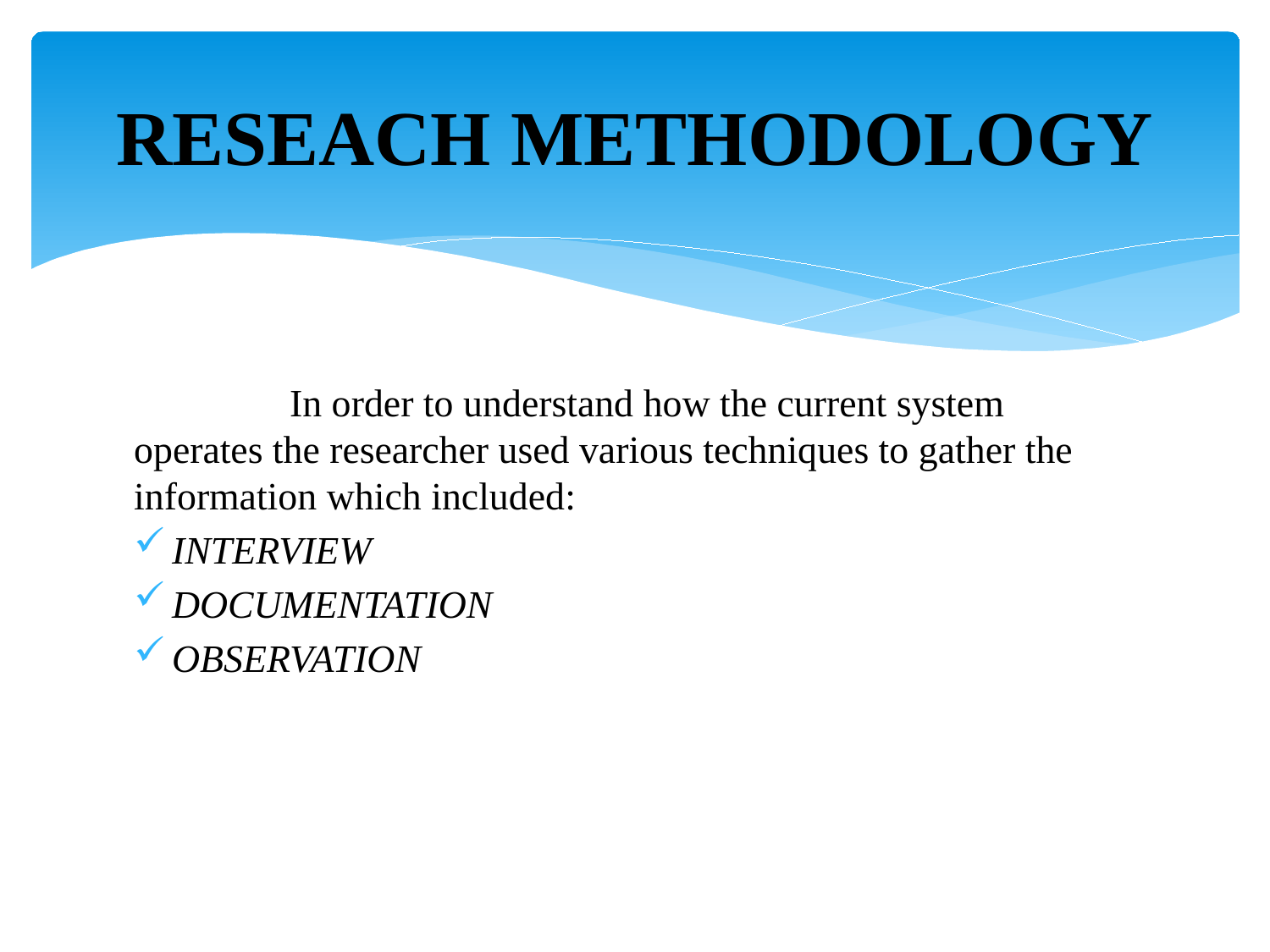

# RESEACH METHODOLOGY
                In order to understand how the current system operates the researcher used various techniques to gather the information which included:
INTERVIEW
DOCUMENTATION
OBSERVATION